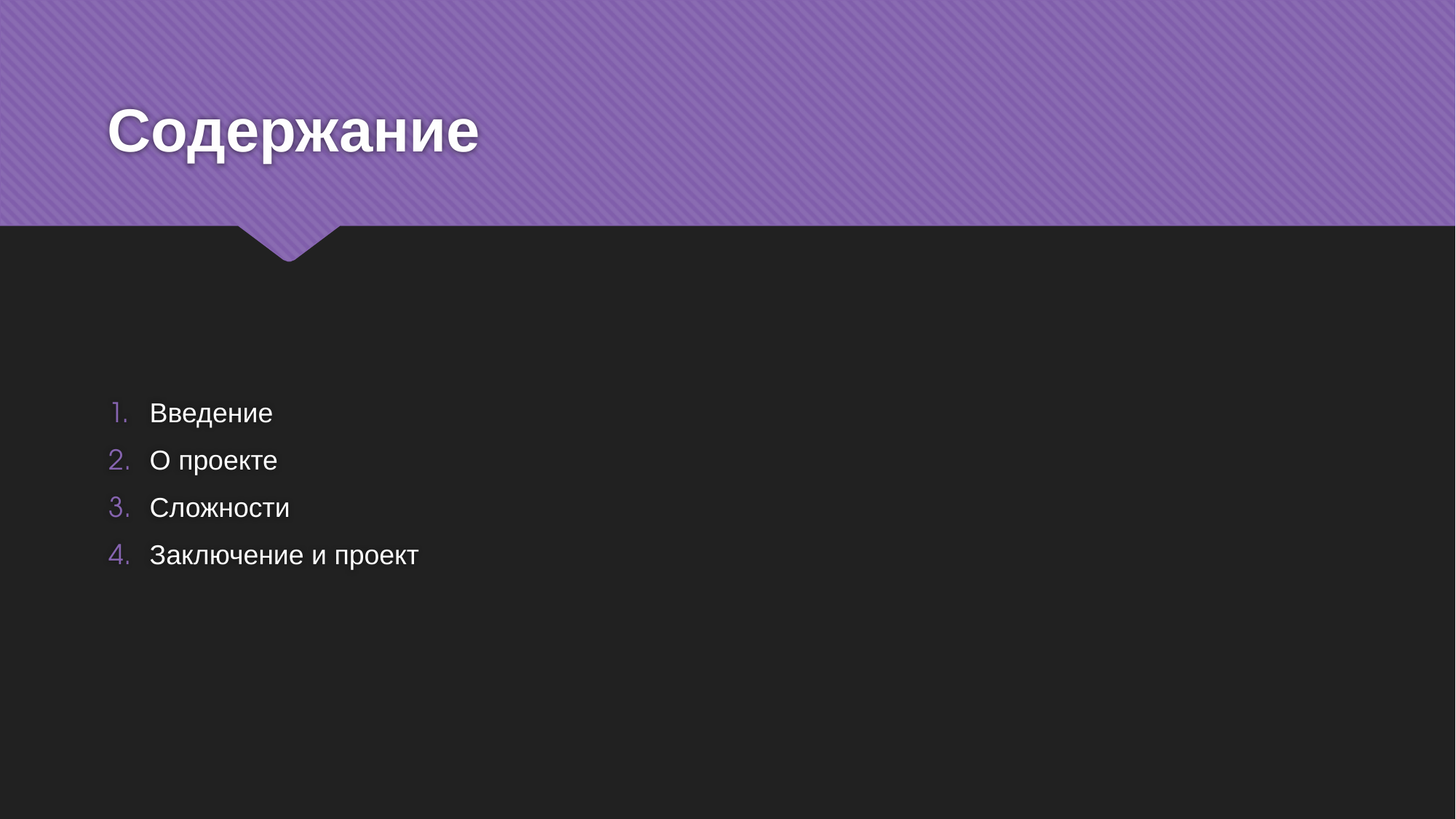

# Содержание
Введение
О проекте
Сложности
Заключение и проект